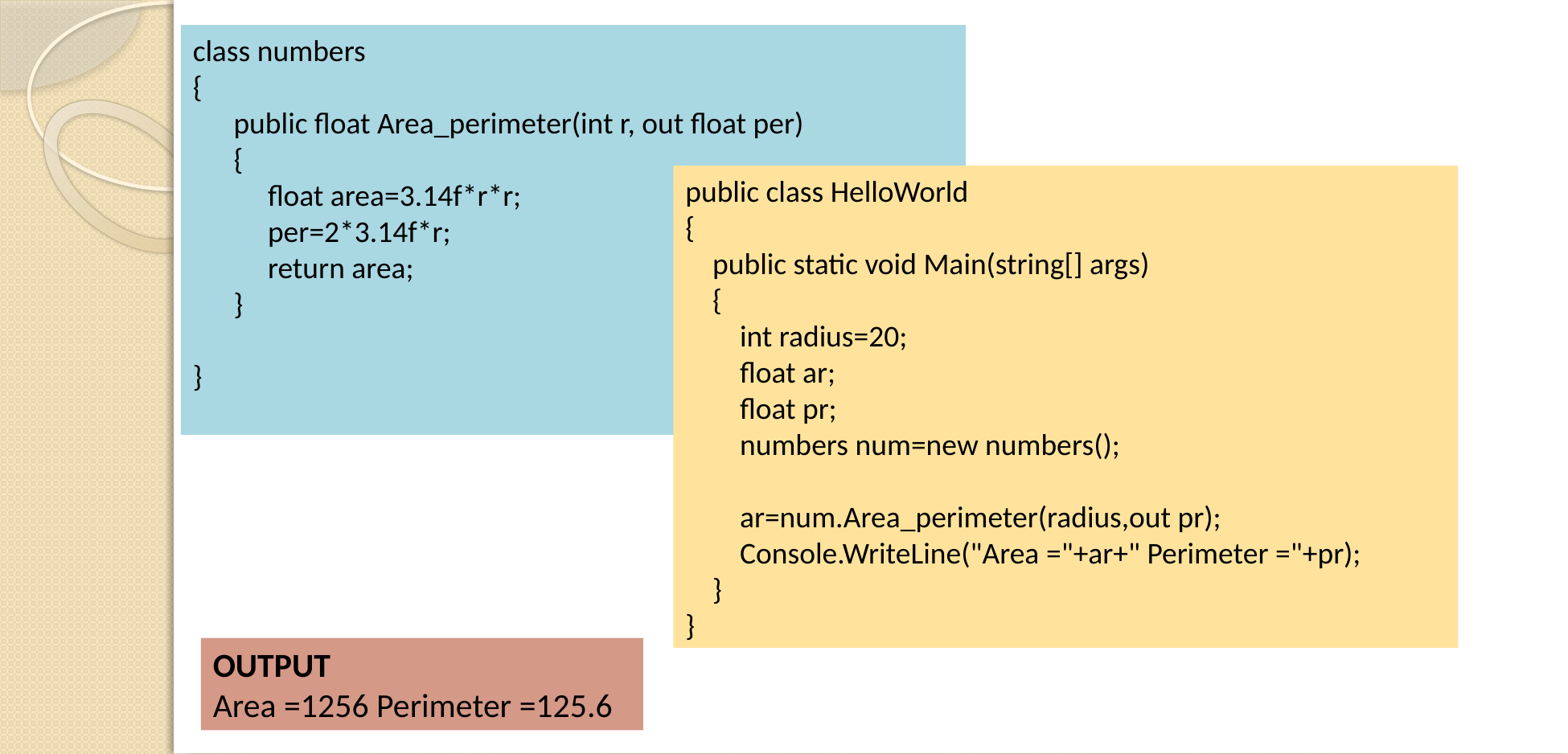

class numbers
{
      public float Area_perimeter(int r, out float per)
      {
           float area=3.14f*r*r;
           per=2*3.14f*r;
           return area;
      }

}

public class HelloWorld
{
    public static void Main(string[] args)
    {
        int radius=20;
        float ar;
        float pr;
        numbers num=new numbers();

        ar=num.Area_perimeter(radius,out pr);
        Console.WriteLine("Area ="+ar+" Perimeter ="+pr);
    }
}
OUTPUT
Area =1256 Perimeter =125.6